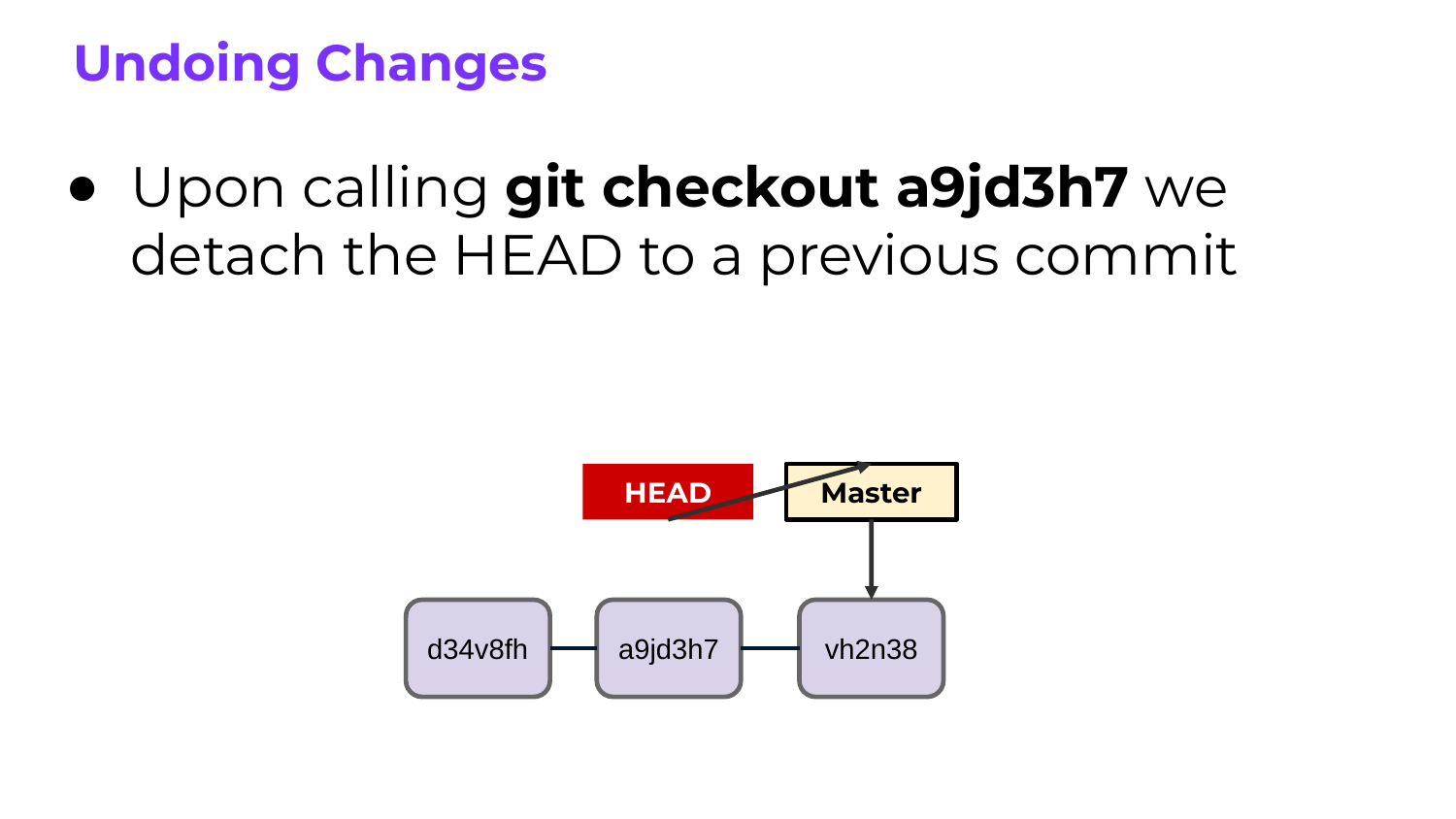

Undoing Changes
Upon calling git checkout a9jd3h7 we detach the HEAD to a previous commit
HEAD
Master
d34v8fh
a9jd3h7
vh2n38